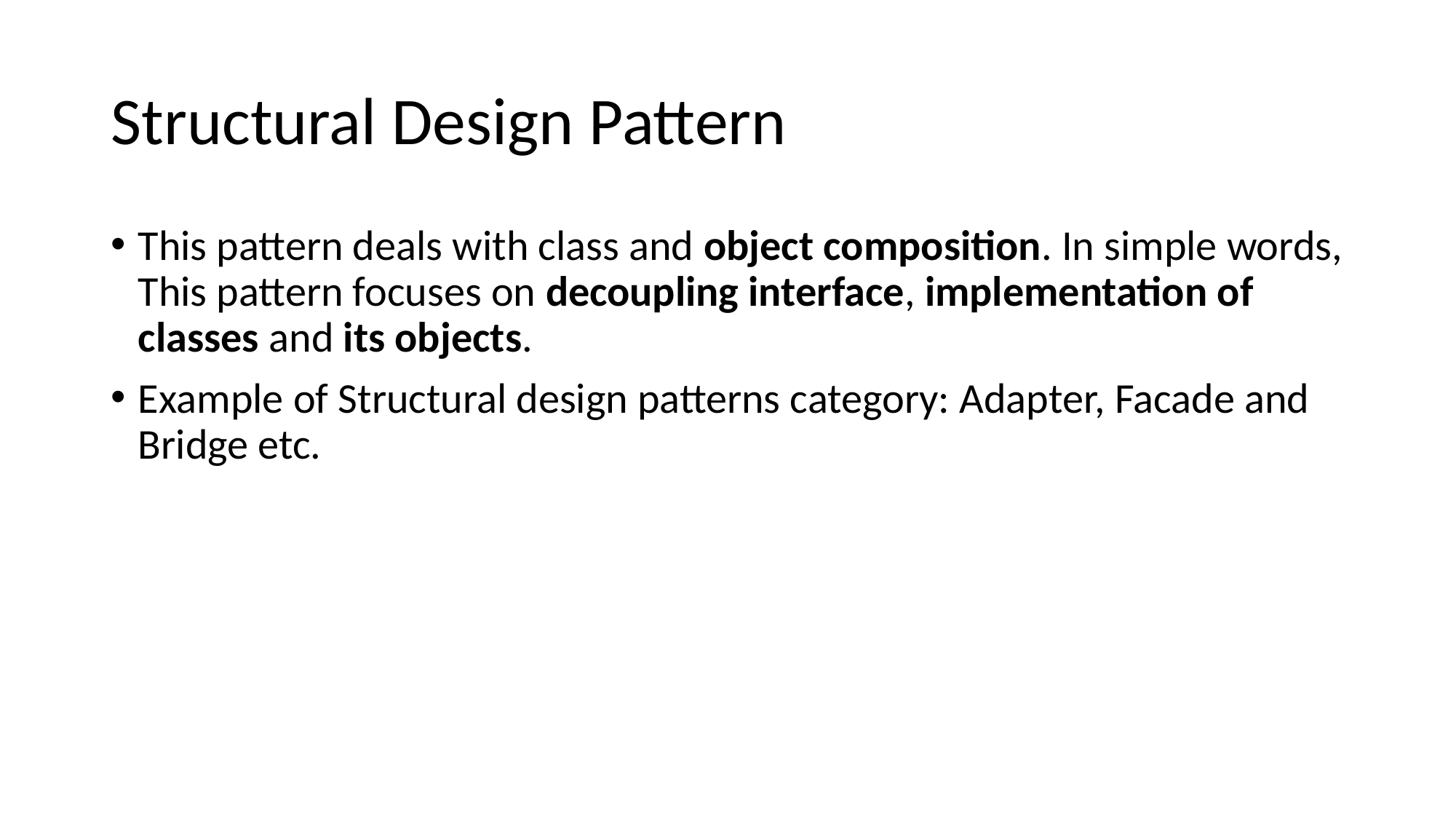

# Structural Design Pattern
This pattern deals with class and object composition. In simple words, This pattern focuses on decoupling interface, implementation of classes and its objects.
Example of Structural design patterns category: Adapter, Facade and Bridge etc.